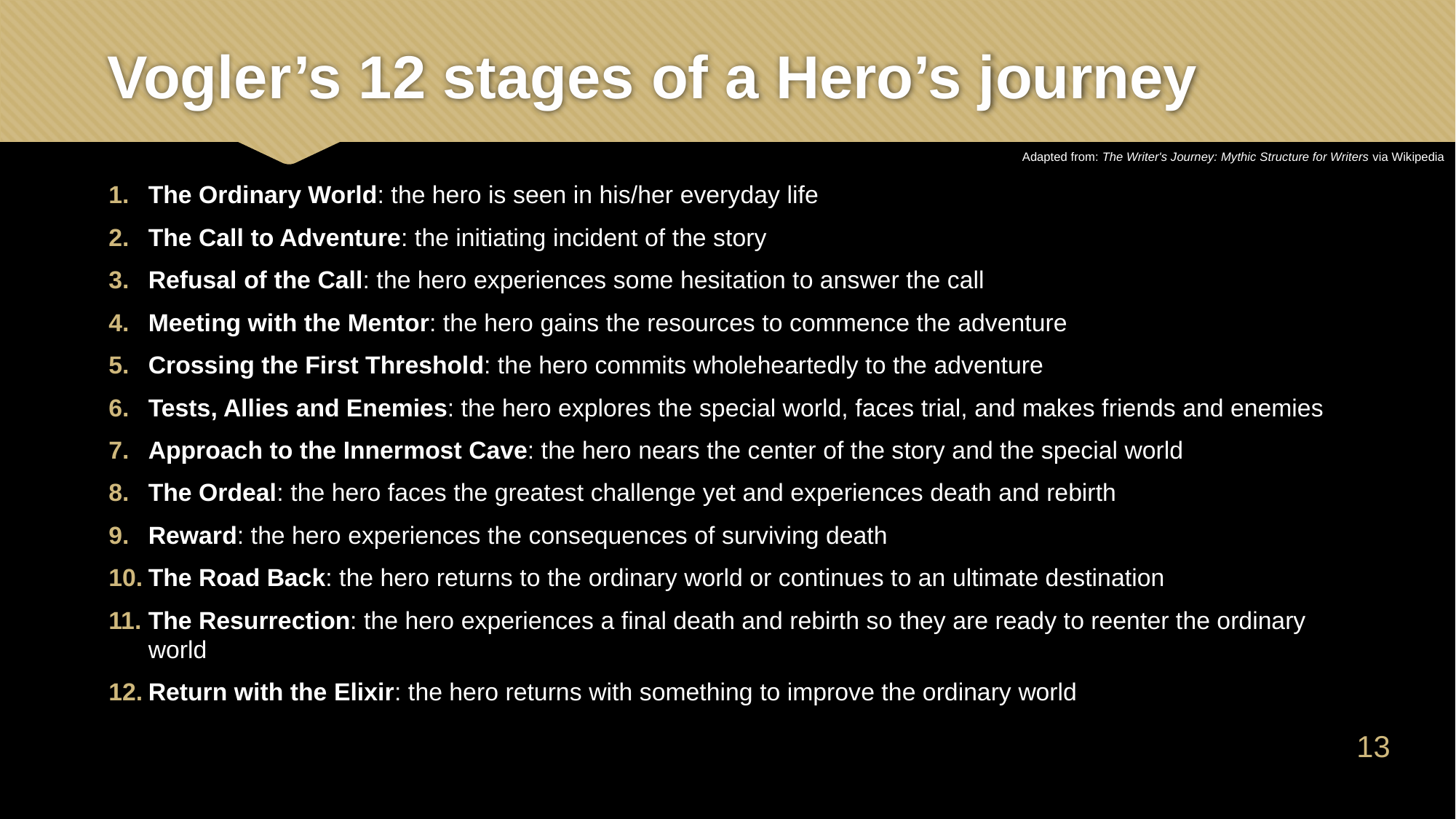

# Vogler’s 12 stages of a Hero’s journey
Adapted from: The Writer's Journey: Mythic Structure for Writers via Wikipedia
The Ordinary World: the hero is seen in his/her everyday life
The Call to Adventure: the initiating incident of the story
Refusal of the Call: the hero experiences some hesitation to answer the call
Meeting with the Mentor: the hero gains the resources to commence the adventure
Crossing the First Threshold: the hero commits wholeheartedly to the adventure
Tests, Allies and Enemies: the hero explores the special world, faces trial, and makes friends and enemies
Approach to the Innermost Cave: the hero nears the center of the story and the special world
The Ordeal: the hero faces the greatest challenge yet and experiences death and rebirth
Reward: the hero experiences the consequences of surviving death
The Road Back: the hero returns to the ordinary world or continues to an ultimate destination
The Resurrection: the hero experiences a final death and rebirth so they are ready to reenter the ordinary world
Return with the Elixir: the hero returns with something to improve the ordinary world
13